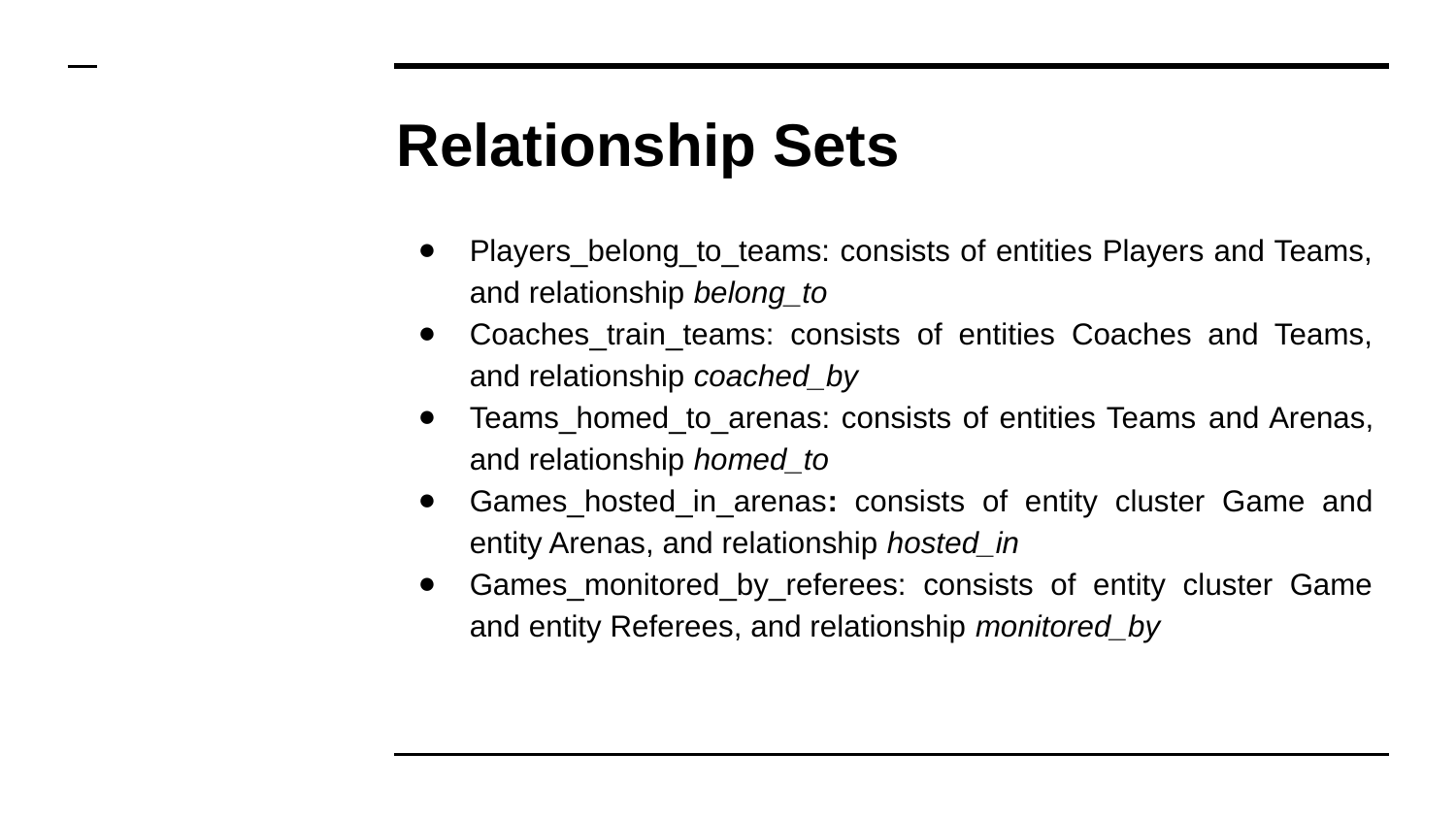

# Relationship Sets
Players_belong_to_teams: consists of entities Players and Teams, and relationship belong_to
Coaches_train_teams: consists of entities Coaches and Teams, and relationship coached_by
Teams_homed_to_arenas: consists of entities Teams and Arenas, and relationship homed_to
Games_hosted_in_arenas: consists of entity cluster Game and entity Arenas, and relationship hosted_in
Games_monitored_by_referees: consists of entity cluster Game and entity Referees, and relationship monitored_by